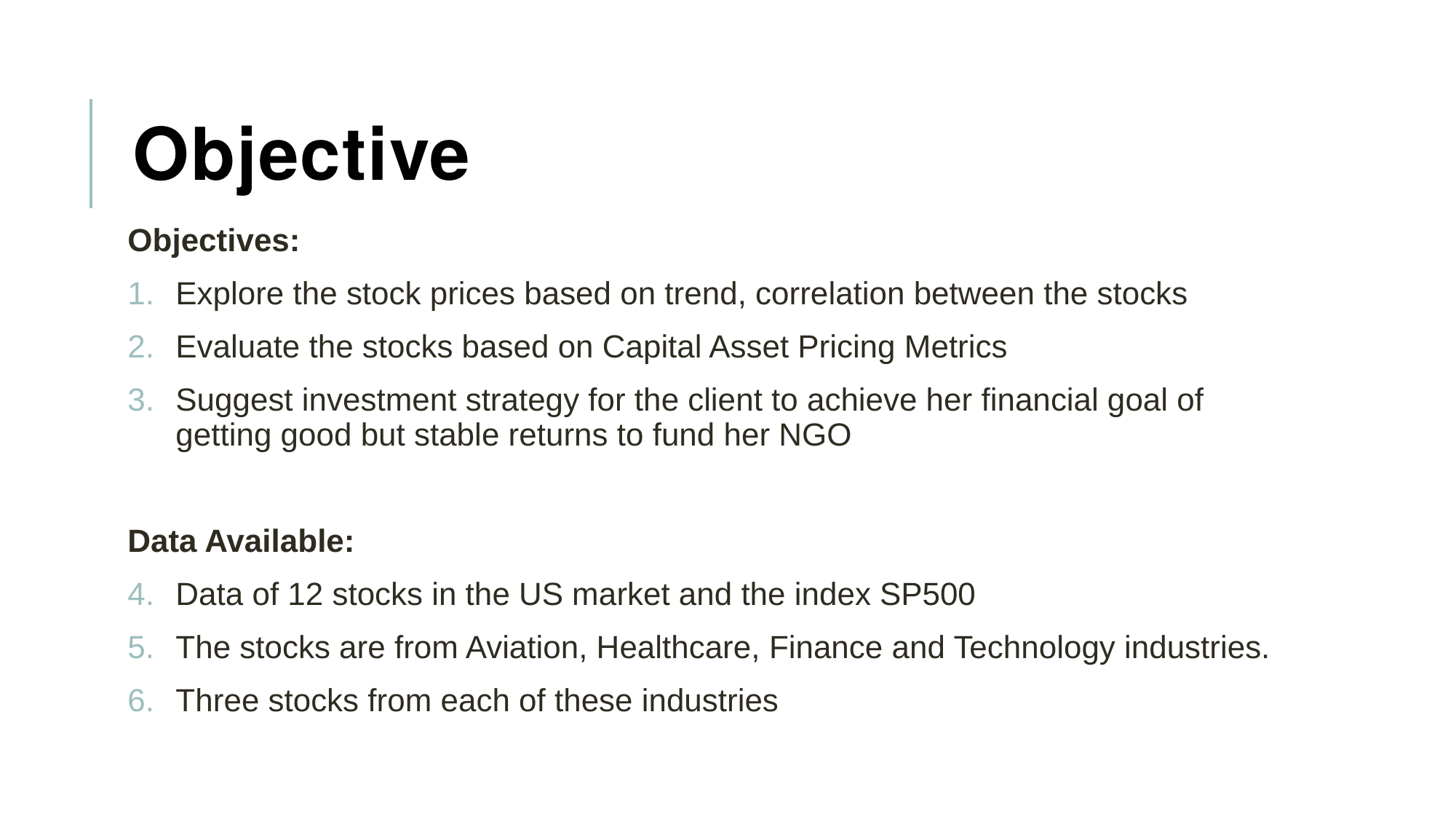

# Objective
Objectives:
Explore the stock prices based on trend, correlation between the stocks
Evaluate the stocks based on Capital Asset Pricing Metrics
Suggest investment strategy for the client to achieve her financial goal of getting good but stable returns to fund her NGO

Data Available:
Data of 12 stocks in the US market and the index SP500
The stocks are from Aviation, Healthcare, Finance and Technology industries.
Three stocks from each of these industries